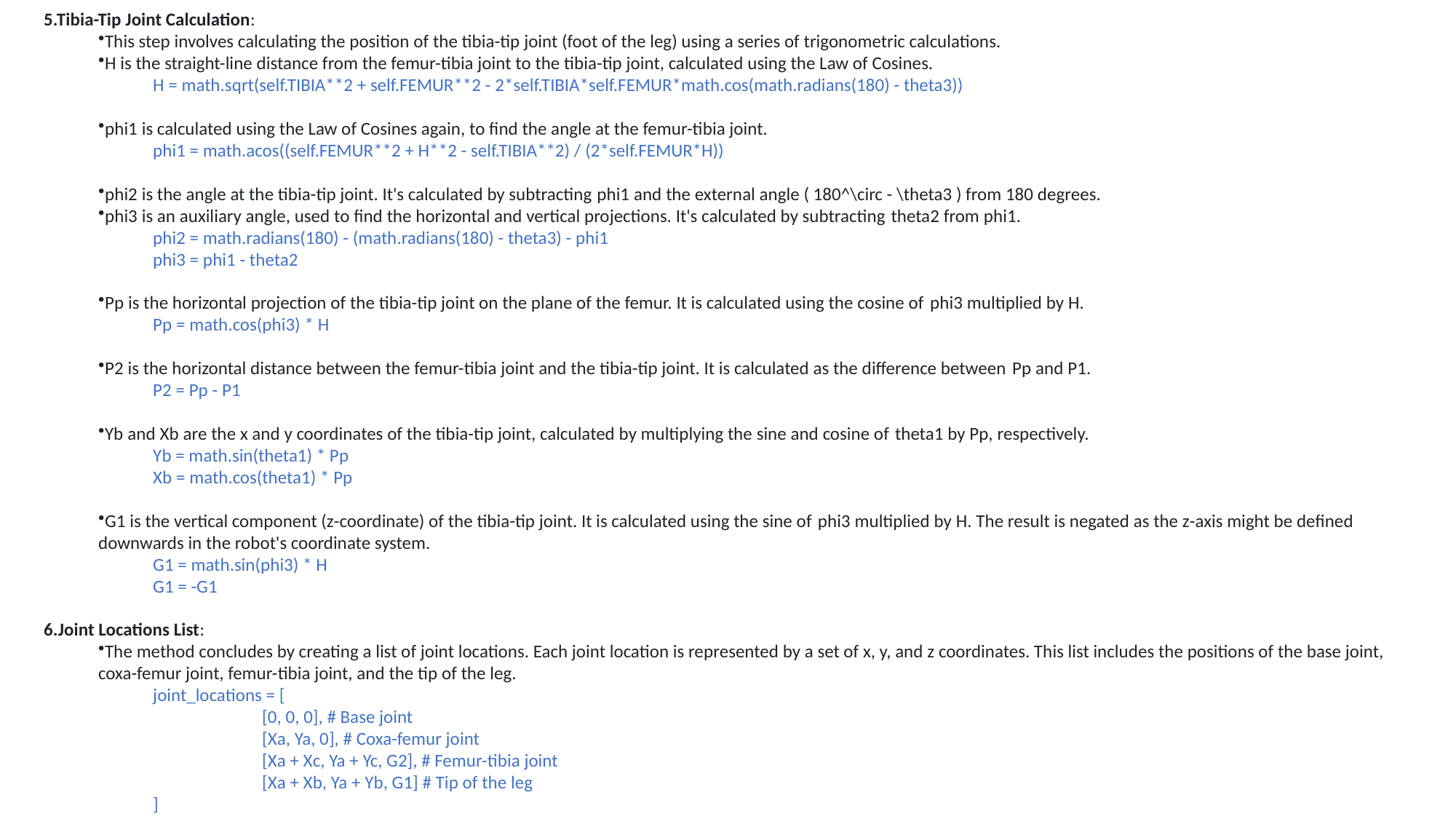

5.Tibia-Tip Joint Calculation:
This step involves calculating the position of the tibia-tip joint (foot of the leg) using a series of trigonometric calculations.
H is the straight-line distance from the femur-tibia joint to the tibia-tip joint, calculated using the Law of Cosines.
	H = math.sqrt(self.TIBIA**2 + self.FEMUR**2 - 2*self.TIBIA*self.FEMUR*math.cos(math.radians(180) - theta3))

phi1 is calculated using the Law of Cosines again, to find the angle at the femur-tibia joint.
	phi1 = math.acos((self.FEMUR**2 + H**2 - self.TIBIA**2) / (2*self.FEMUR*H))

phi2 is the angle at the tibia-tip joint. It's calculated by subtracting phi1 and the external angle ( 180^\circ - \theta3 ) from 180 degrees.
phi3 is an auxiliary angle, used to find the horizontal and vertical projections. It's calculated by subtracting theta2 from phi1.
	phi2 = math.radians(180) - (math.radians(180) - theta3) - phi1
	phi3 = phi1 - theta2

Pp is the horizontal projection of the tibia-tip joint on the plane of the femur. It is calculated using the cosine of phi3 multiplied by H.
	Pp = math.cos(phi3) * H

P2 is the horizontal distance between the femur-tibia joint and the tibia-tip joint. It is calculated as the difference between Pp and P1.
	P2 = Pp - P1

Yb and Xb are the x and y coordinates of the tibia-tip joint, calculated by multiplying the sine and cosine of theta1 by Pp, respectively.
	Yb = math.sin(theta1) * Pp
	Xb = math.cos(theta1) * Pp

G1 is the vertical component (z-coordinate) of the tibia-tip joint. It is calculated using the sine of phi3 multiplied by H. The result is negated as the z-axis might be defined downwards in the robot's coordinate system.
	G1 = math.sin(phi3) * H
	G1 = -G1

6.Joint Locations List:
The method concludes by creating a list of joint locations. Each joint location is represented by a set of x, y, and z coordinates. This list includes the positions of the base joint, coxa-femur joint, femur-tibia joint, and the tip of the leg.
	joint_locations = [
		[0, 0, 0], # Base joint
		[Xa, Ya, 0], # Coxa-femur joint
		[Xa + Xc, Ya + Yc, G2], # Femur-tibia joint
		[Xa + Xb, Ya + Yb, G1] # Tip of the leg
	]